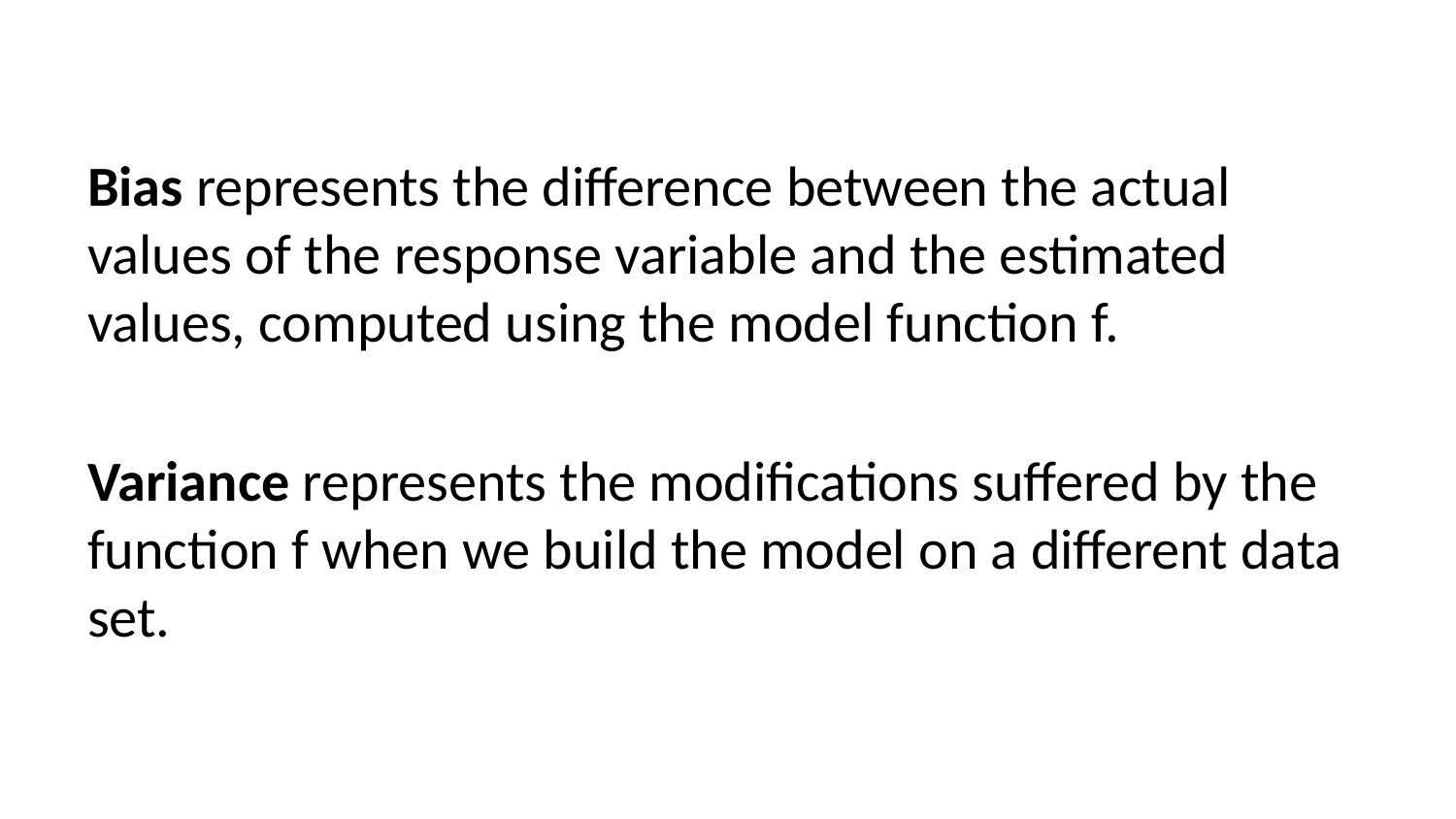

Bias represents the difference between the actual values of the response variable and the estimated values, computed using the model function f.

Variance represents the modifications suffered by the function f when we build the model on a different data set.